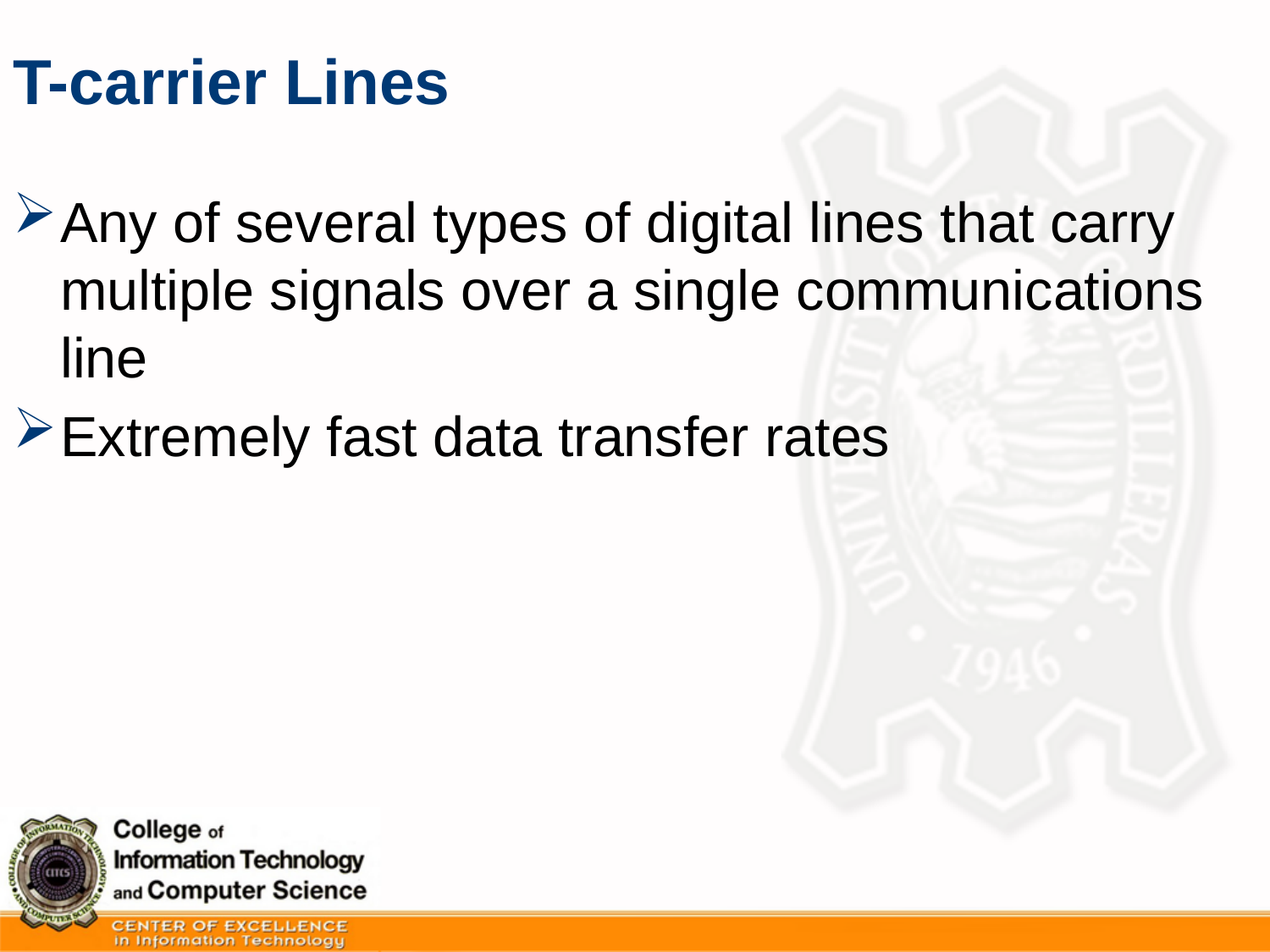

# T-carrier Lines
Any of several types of digital lines that carry multiple signals over a single communications line
Extremely fast data transfer rates